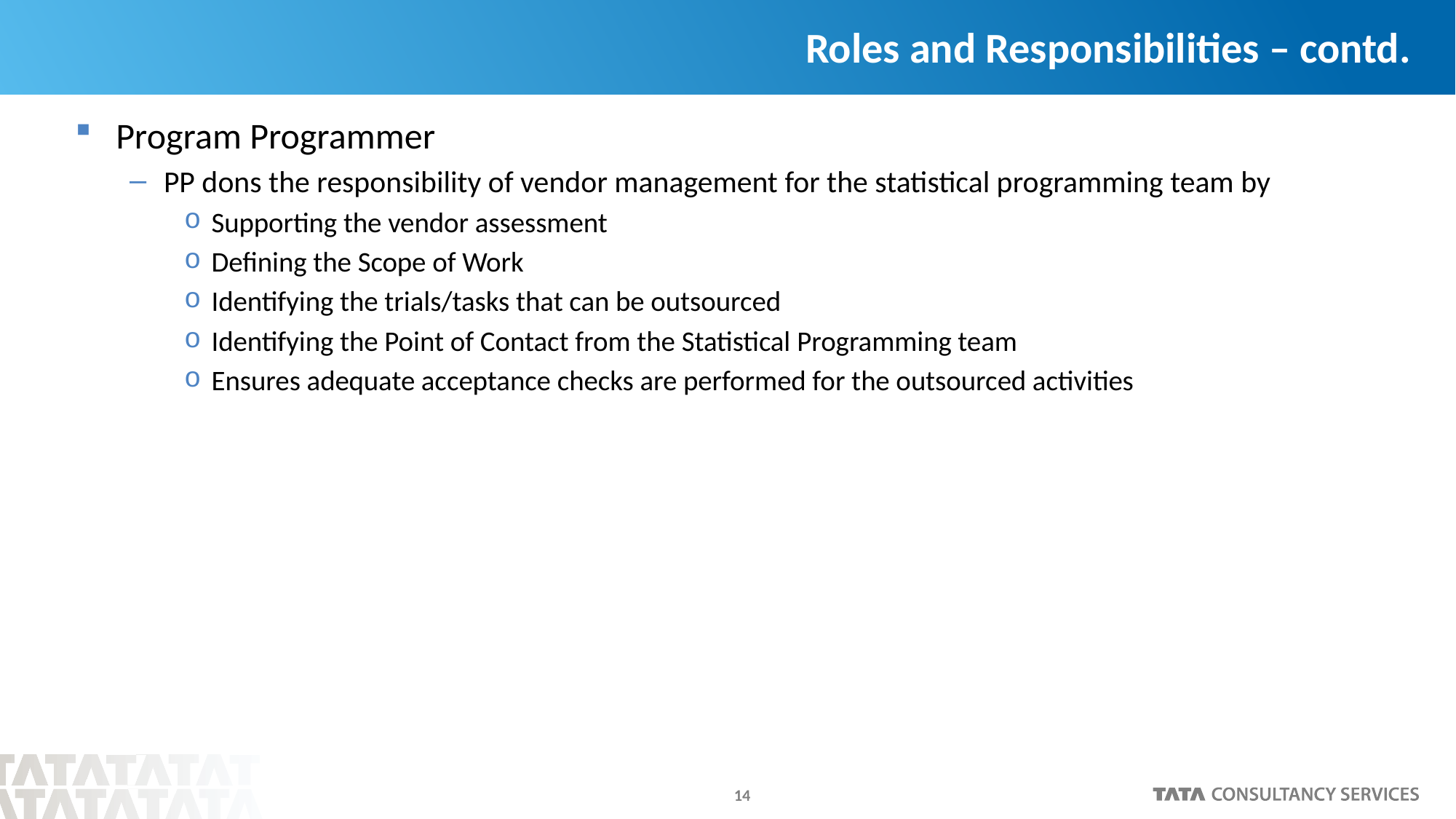

# Roles and Responsibilities – contd.
Program Programmer
PP dons the responsibility of vendor management for the statistical programming team by
Supporting the vendor assessment
Defining the Scope of Work
Identifying the trials/tasks that can be outsourced
Identifying the Point of Contact from the Statistical Programming team
Ensures adequate acceptance checks are performed for the outsourced activities